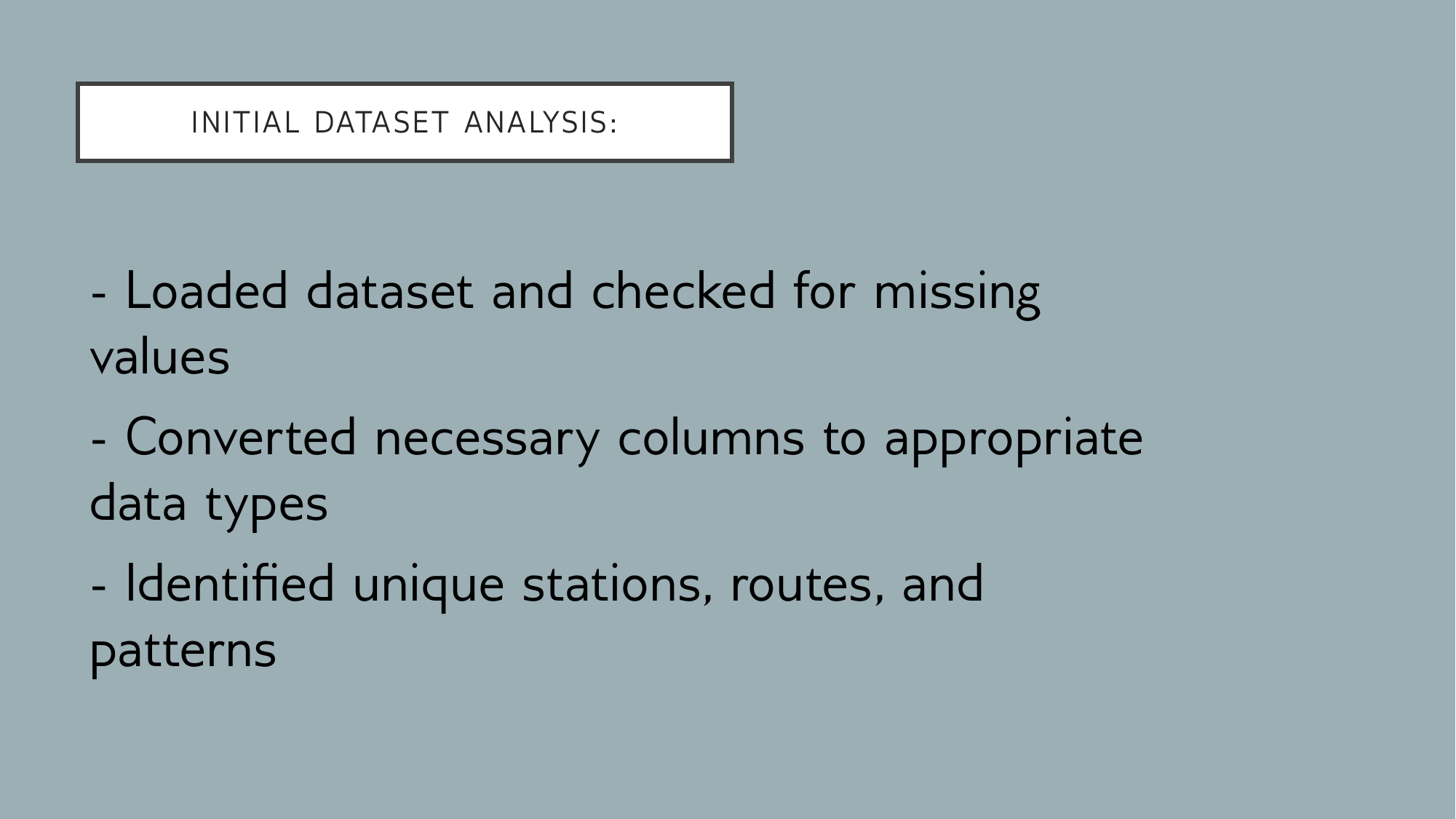

# Initial dataset Analysis:
- Loaded dataset and checked for missing values
- Converted necessary columns to appropriate data types
- Identified unique stations, routes, and patterns